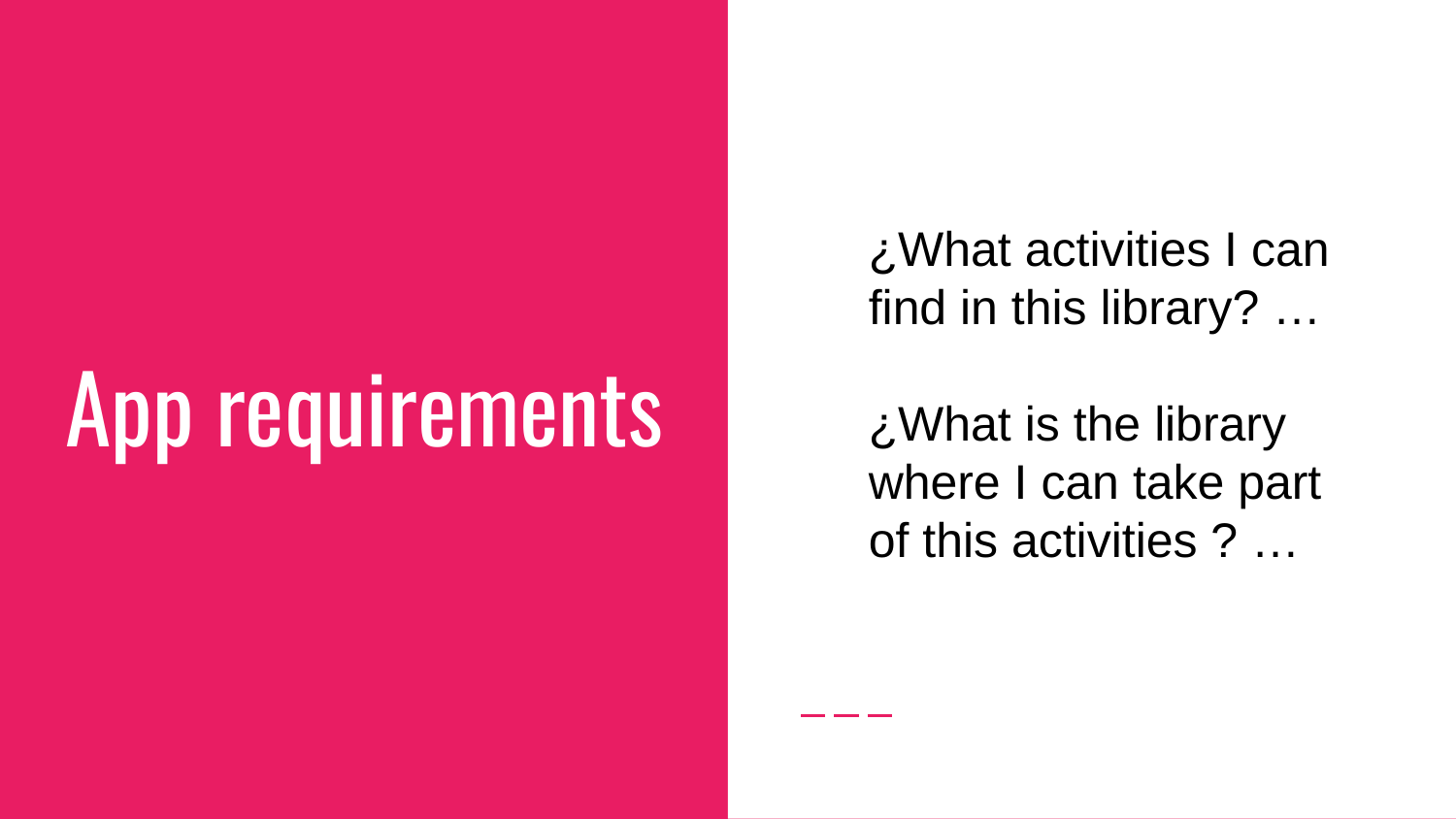

¿What activities I can find in this library? …

¿What is the library where I can take part of this activities ? …
# App requirements